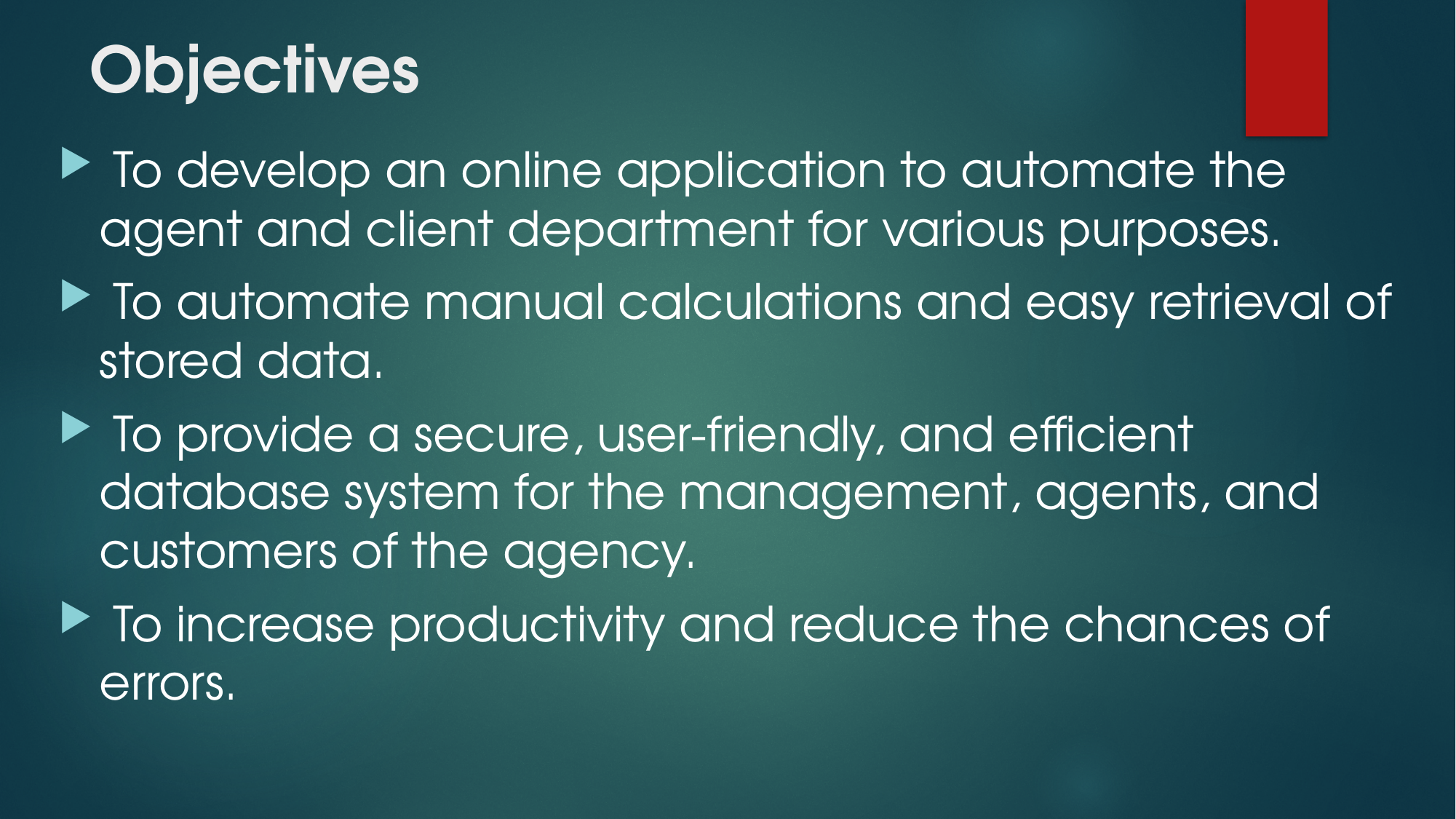

# Objectives
 To develop an online application to automate the agent and client department for various purposes.
 To automate manual calculations and easy retrieval of stored data.
 To provide a secure, user-friendly, and efficient database system for the management, agents, and customers of the agency.
 To increase productivity and reduce the chances of errors.